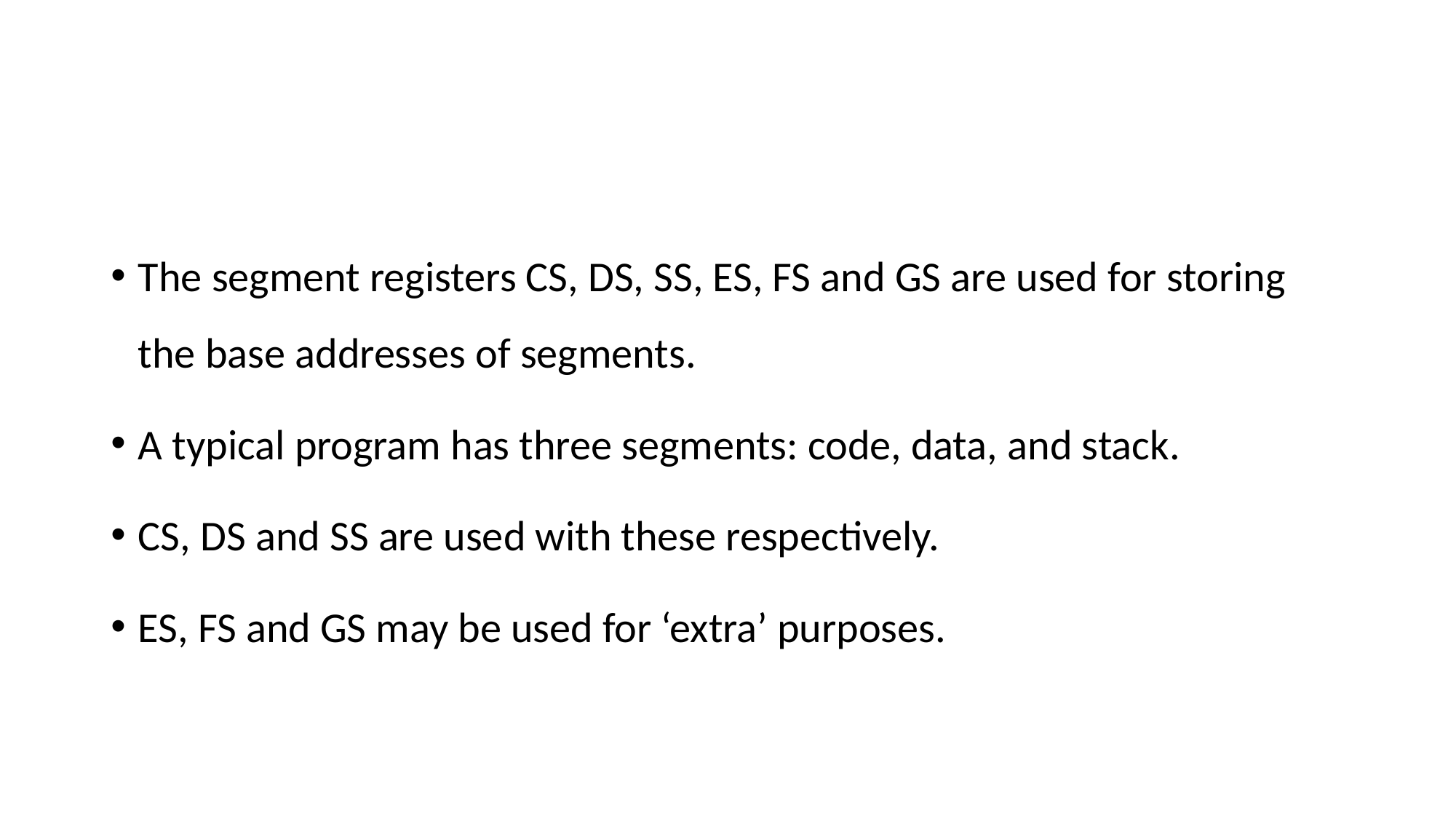

#
The segment registers CS, DS, SS, ES, FS and GS are used for storing the base addresses of segments.
A typical program has three segments: code, data, and stack.
CS, DS and SS are used with these respectively.
ES, FS and GS may be used for ‘extra’ purposes.